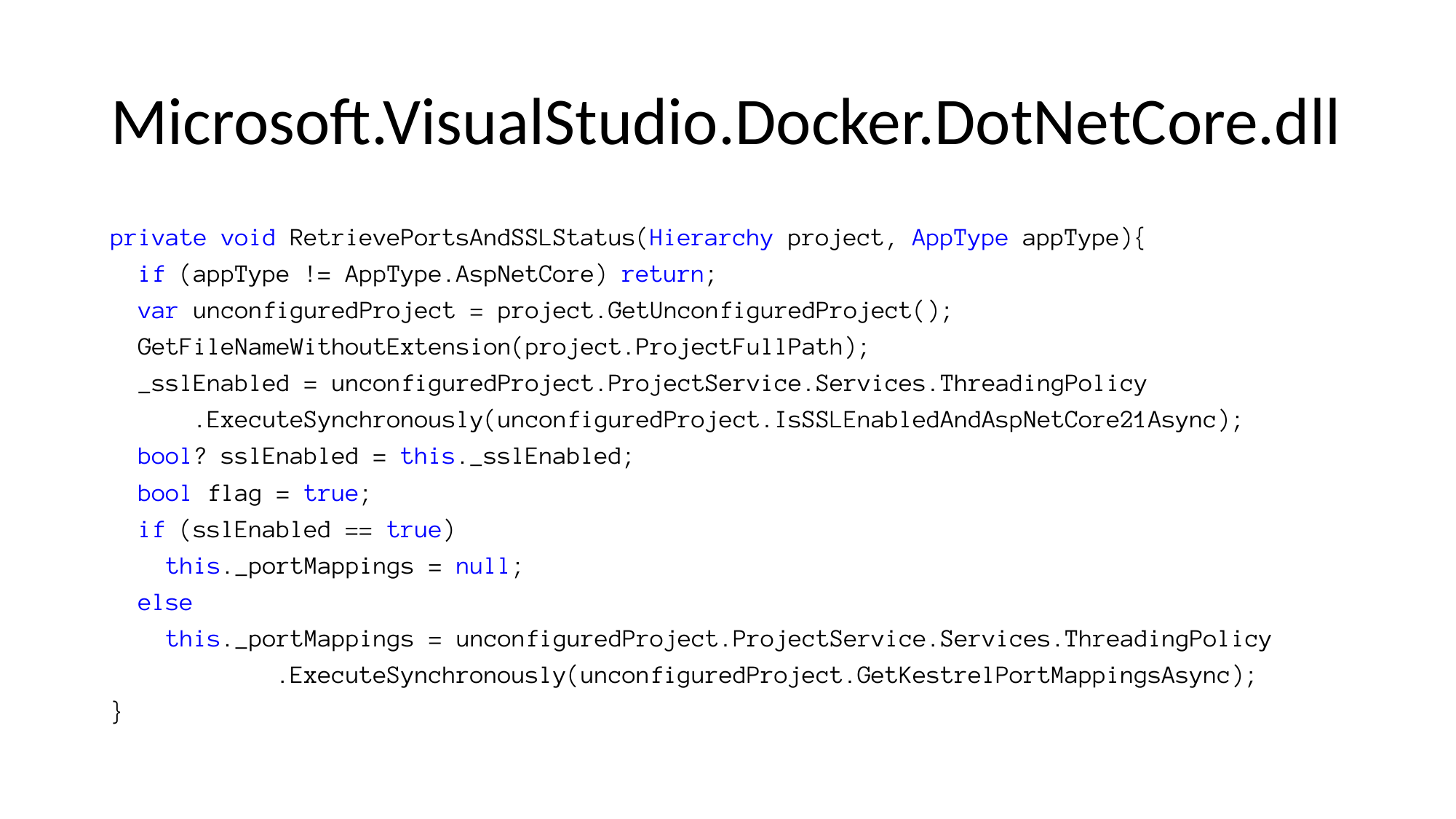

# Microsoft.VisualStudio.Docker.DotNetCore.dll
private void RetrievePortsAndSSLStatus(Hierarchy project, AppType appType){
  if (appType != AppType.AspNetCore) return;
  var unconfiguredProject = project.GetUnconfiguredProject();
  GetFileNameWithoutExtension(project.ProjectFullPath);
  _sslEnabled = unconfiguredProject.ProjectService.Services.ThreadingPolicy
      .ExecuteSynchronously(unconfiguredProject.IsSSLEnabledAndAspNetCore21Async);
  bool? sslEnabled = this._sslEnabled;
  bool flag = true;
  if (sslEnabled == true)
    this._portMappings = null;
  else
    this._portMappings = unconfiguredProject.ProjectService.Services.ThreadingPolicy
            .ExecuteSynchronously(unconfiguredProject.GetKestrelPortMappingsAsync);
}